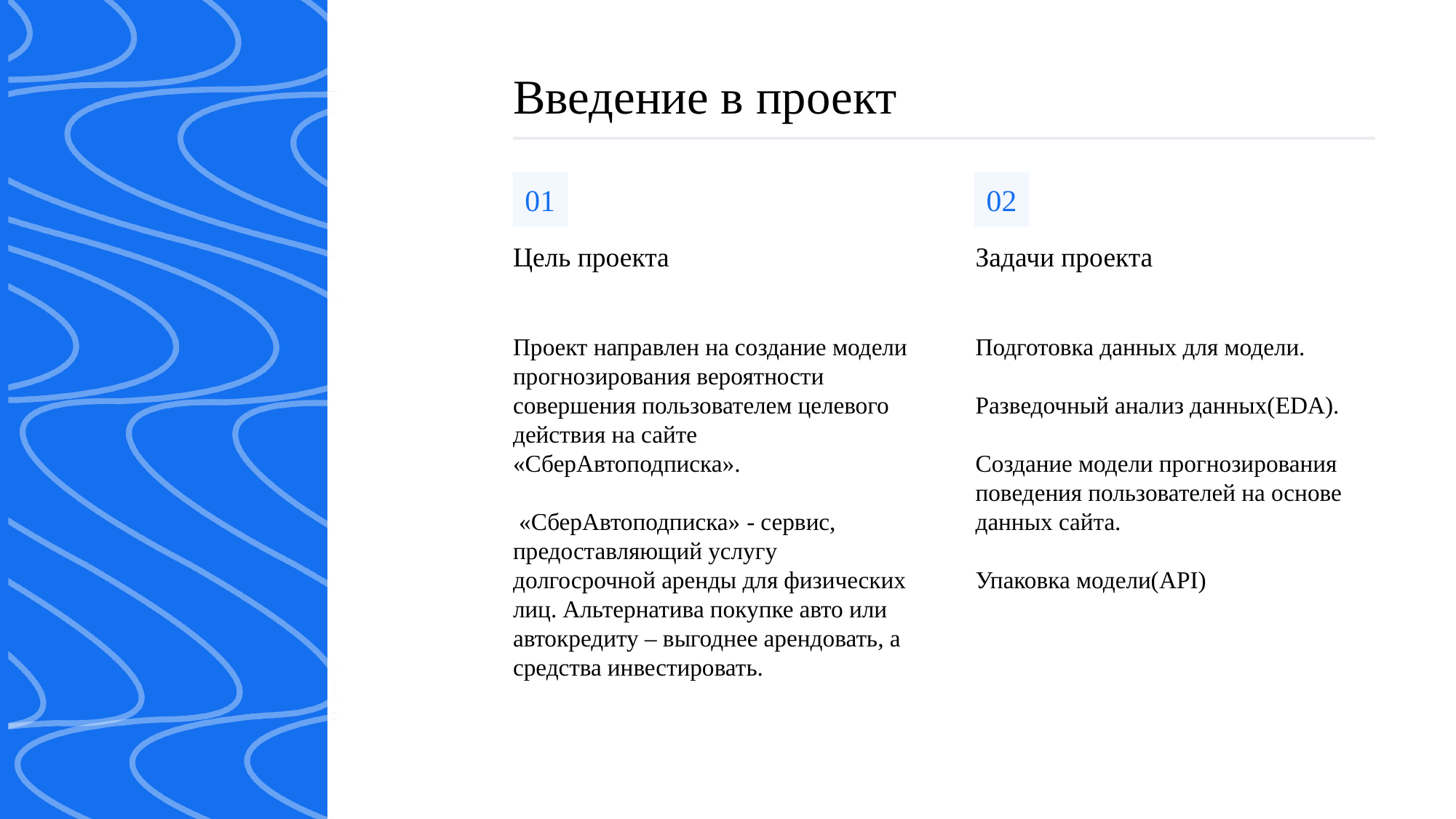

Введение в проект

01

02
Цель проекта
Задачи проекта
Проект направлен на создание модели прогнозирования вероятности совершения пользователем целевого действия на сайте «СберАвтоподписка».
 «СберАвтоподписка» - сервис, предоставляющий услугу долгосрочной аренды для физических лиц. Альтернатива покупке авто или автокредиту – выгоднее арендовать, а средства инвестировать.
Подготовка данных для модели.
Разведочный анализ данных(EDA).
Создание модели прогнозирования поведения пользователей на основе данных сайта.
Упаковка модели(API)